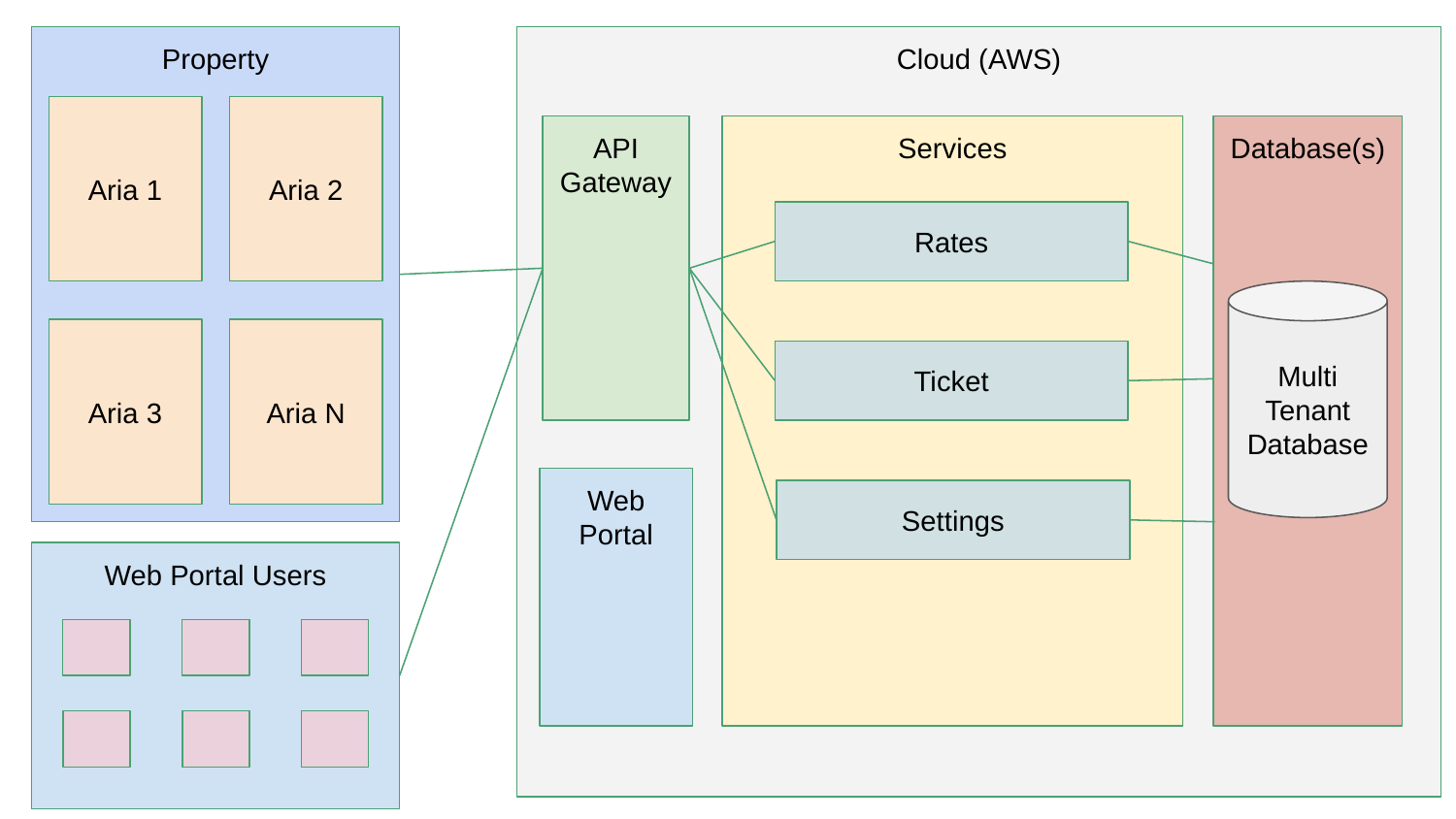

Property
Cloud (AWS)
Aria 1
Aria 2
API Gateway
Services
Database(s)
Rates
Multi Tenant Database
Aria 3
Aria N
Ticket
Web Portal
Settings
Web Portal Users